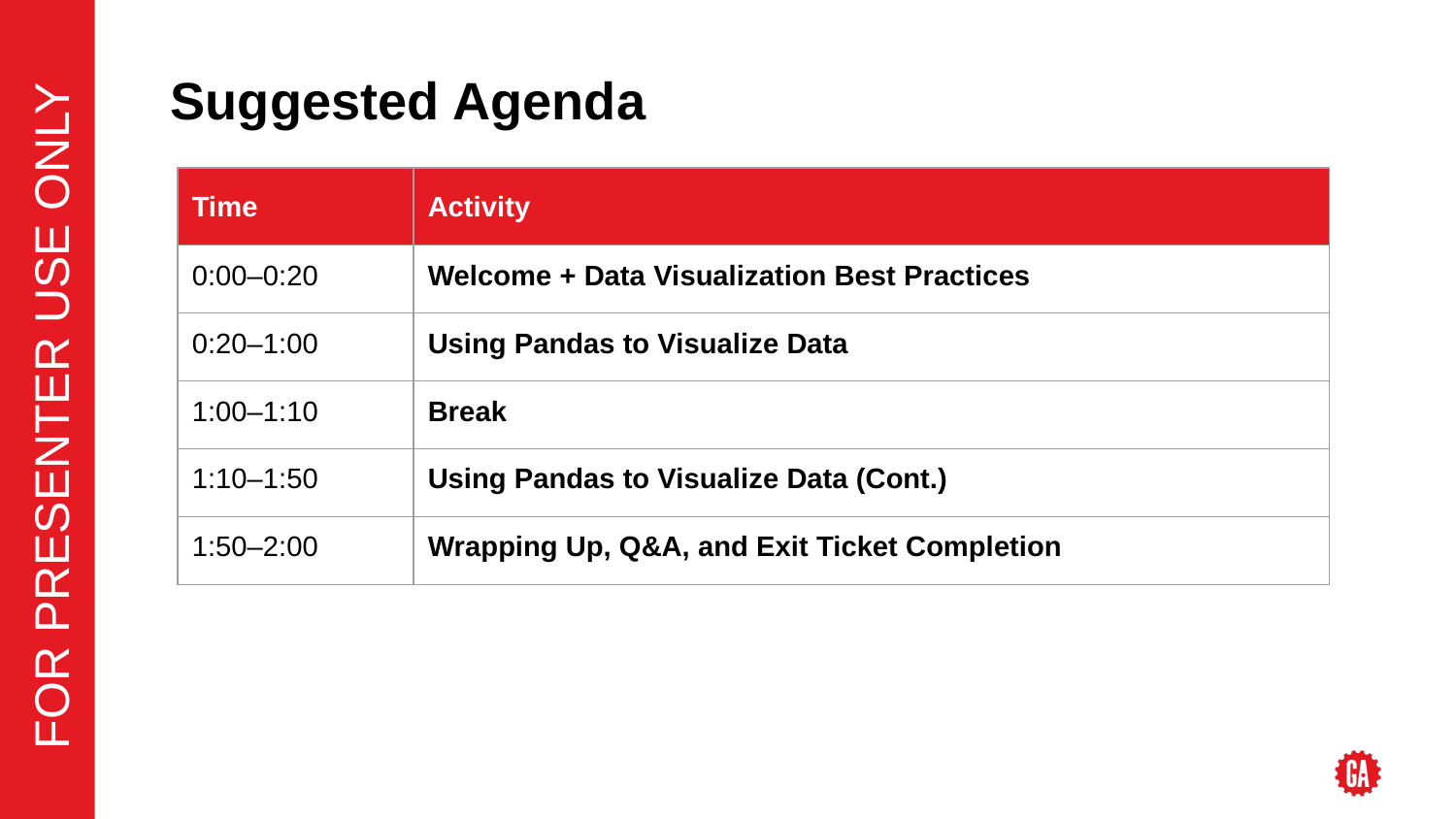

# Suggested Agenda

| Time | Activity |
| --- | --- |
| 0:00–0:20 | Welcome + Data Visualization Best Practices |
| 0:20–1:00 | Using Pandas to Visualize Data |
| 1:00–1:10 | Break |
| 1:10–1:50 | Using Pandas to Visualize Data (Cont.) |
| 1:50–2:00 | Wrapping Up, Q&A, and Exit Ticket Completion |